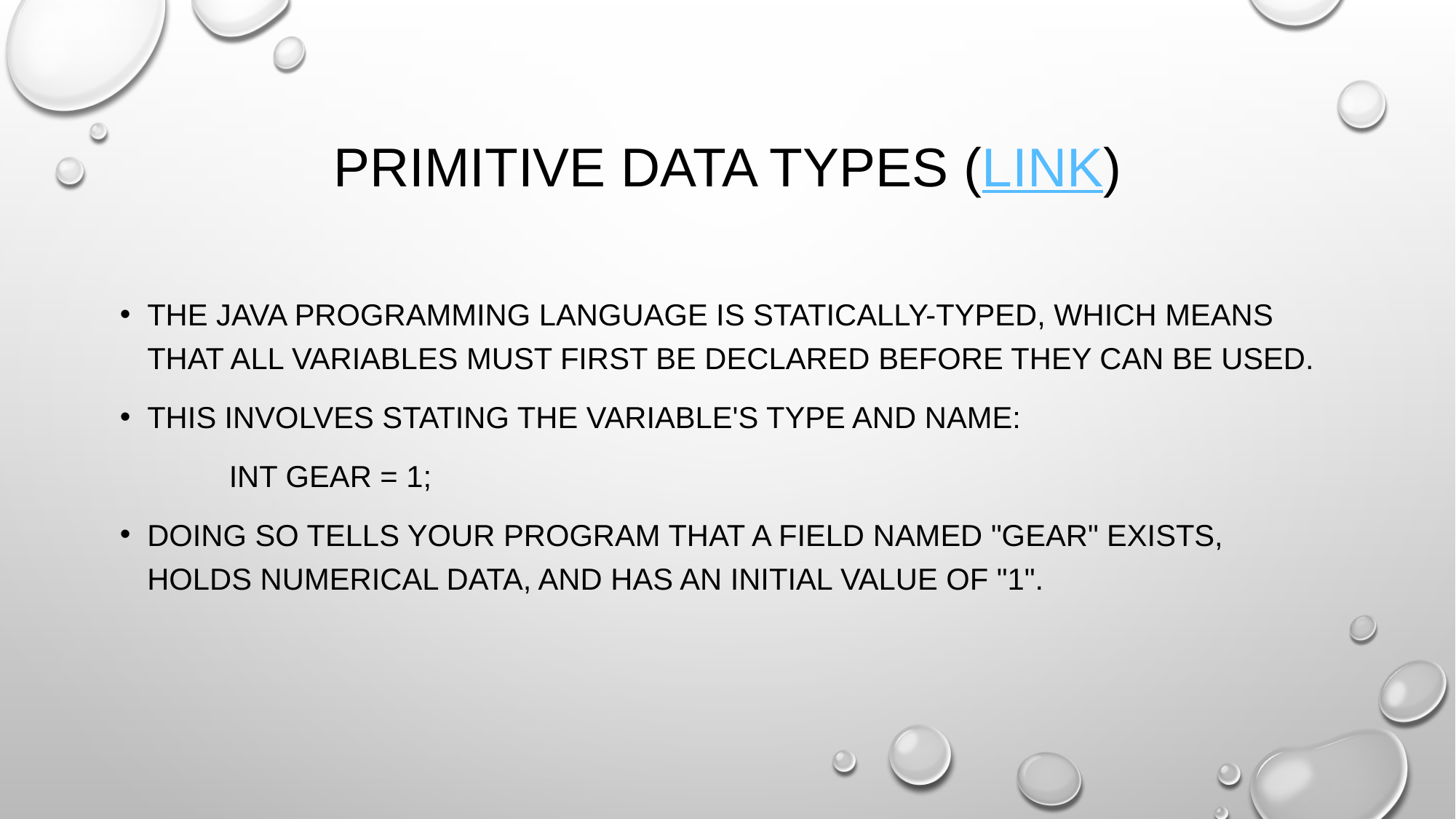

# Primitive Data Types (link)
The Java programming language is statically-typed, which means that all variables must first be declared before they can be used.
This involves stating the variable's type and name:
	int gear = 1;
Doing so tells your program that a field named "gear" exists, holds numerical data, and has an initial value of "1".